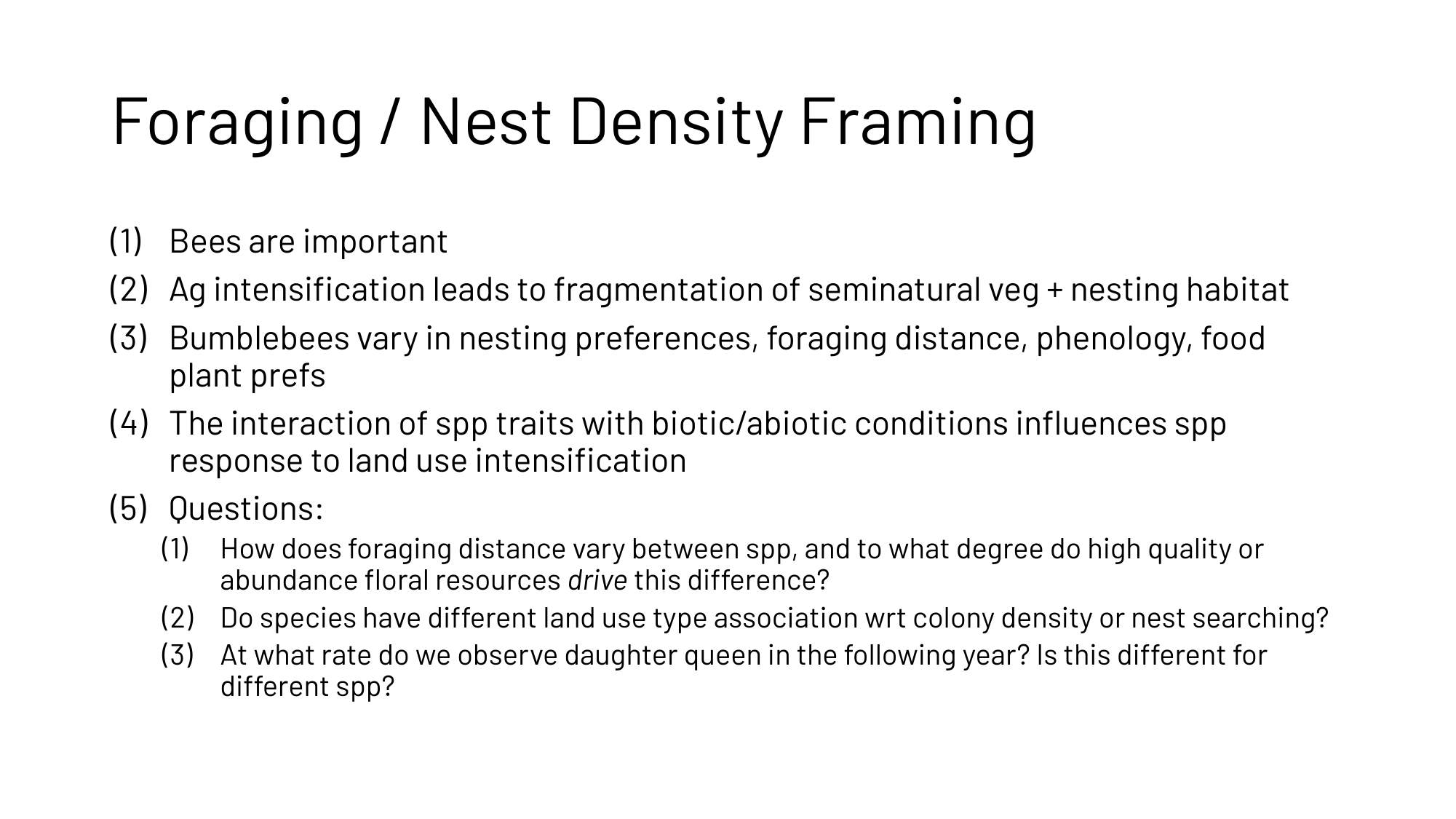

# Foraging / Nest Density Framing
Bees are important
Ag intensification leads to fragmentation of seminatural veg + nesting habitat
Bumblebees vary in nesting preferences, foraging distance, phenology, food plant prefs
The interaction of spp traits with biotic/abiotic conditions influences spp response to land use intensification
Questions:
How does foraging distance vary between spp, and to what degree do high quality or abundance floral resources drive this difference?
Do species have different land use type association wrt colony density or nest searching?
At what rate do we observe daughter queen in the following year? Is this different for different spp?